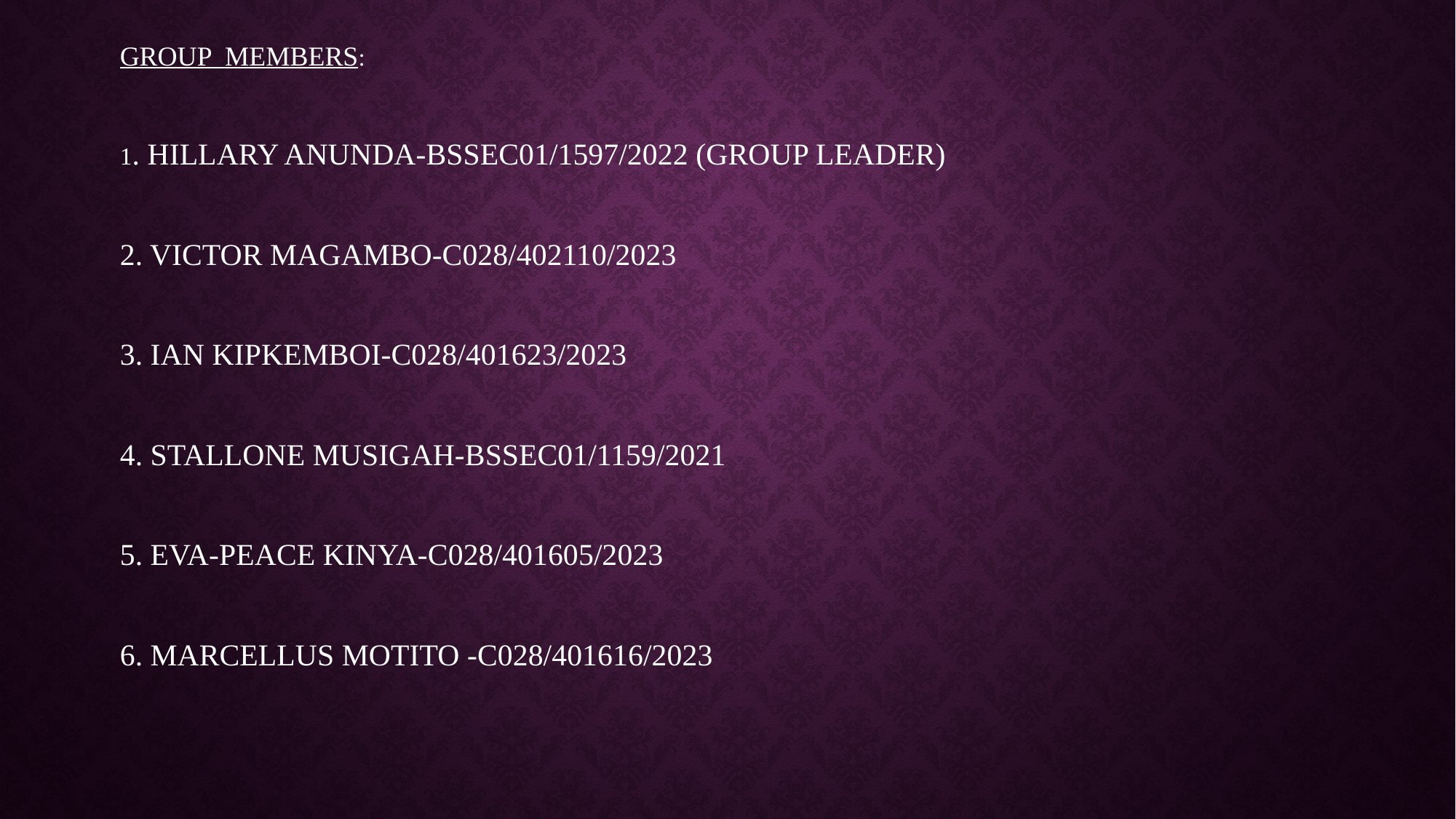

GROUP  MEMBERS:
1. HILLARY ANUNDA-BSSEC01/1597/2022 (GROUP LEADER)
2. VICTOR MAGAMBO-C028/402110/2023
3. IAN KIPKEMBOI-C028/401623/2023
4. STALLONE MUSIGAH-BSSEC01/1159/2021
5. ⁠EVA-PEACE KINYA-C028/401605/2023
6. MARCELLUS MOTITO -C028/401616/2023